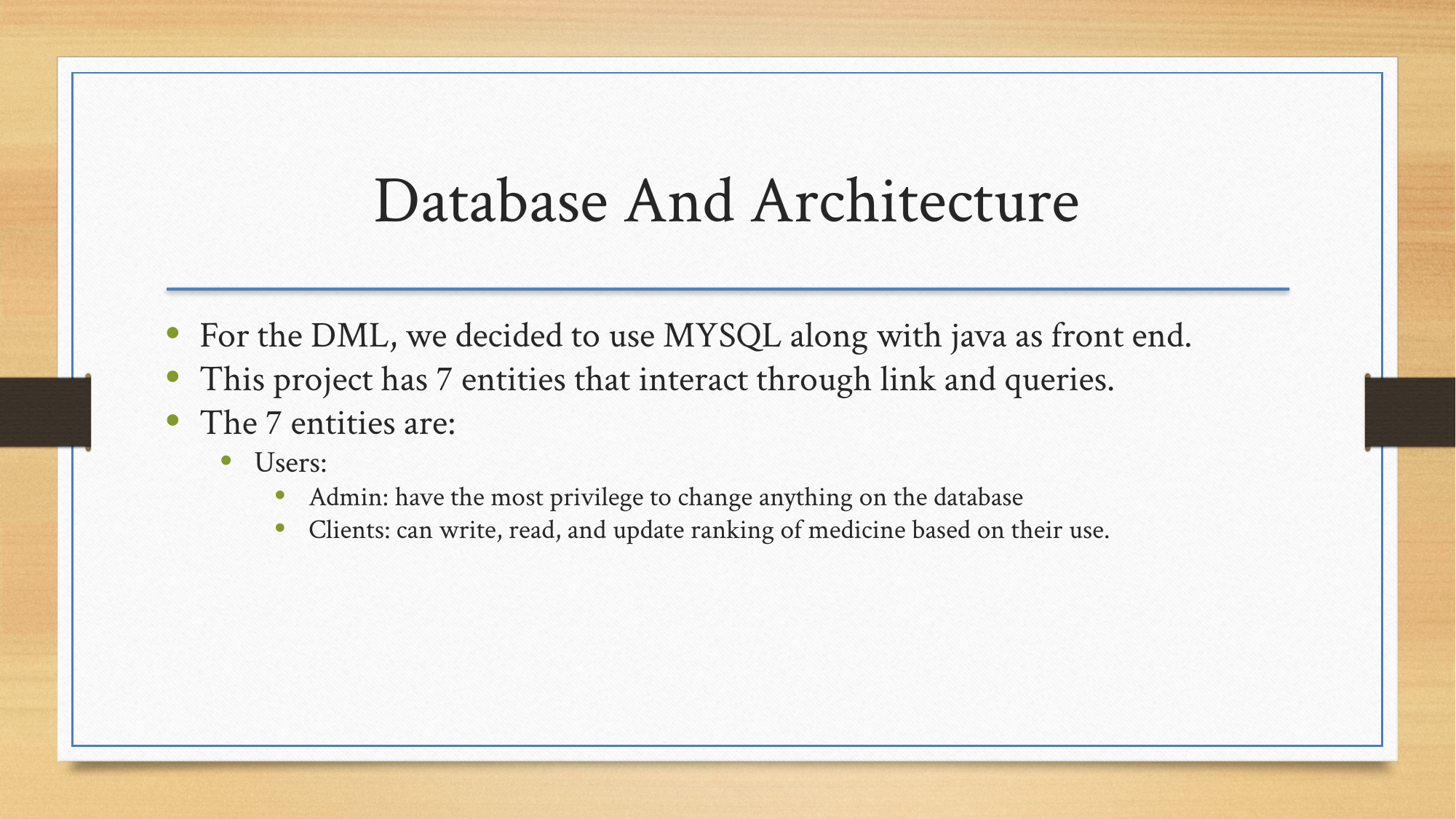

Database And Architecture
For the DML, we decided to use MYSQL along with java as front end.
This project has 7 entities that interact through link and queries.
The 7 entities are:
Users:
Admin: have the most privilege to change anything on the database
Clients: can write, read, and update ranking of medicine based on their use.